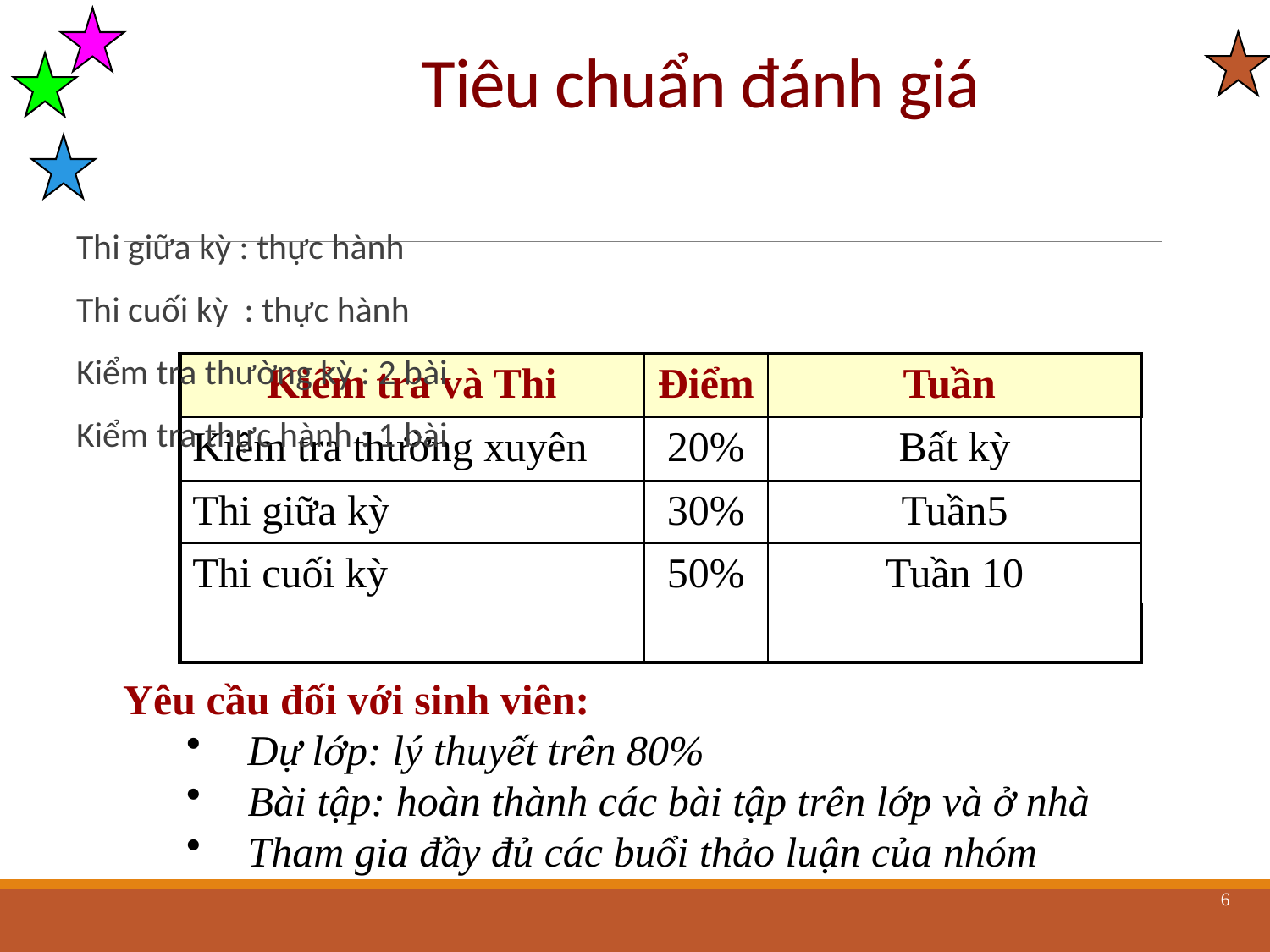

# Tiêu chuẩn đánh giá
6
Thi giữa kỳ : thực hành
Thi cuối kỳ  : thực hành
Kiểm tra thường kỳ : 2 bài
Kiểm tra thực hành : 1 bài
| Kiểm tra và Thi | Điểm | Tuần |
| --- | --- | --- |
| Kiểm tra thường xuyên | 20% | Bất kỳ |
| Thi giữa kỳ | 30% | Tuần5 |
| Thi cuối kỳ | 50% | Tuần 10 |
|  |  |  |
Yêu cầu đối với sinh viên:
  Dự lớp: lý thuyết trên 80%
  Bài tập: hoàn thành các bài tập trên lớp và ở nhà
  Tham gia đầy đủ các buổi thảo luận của nhóm
6